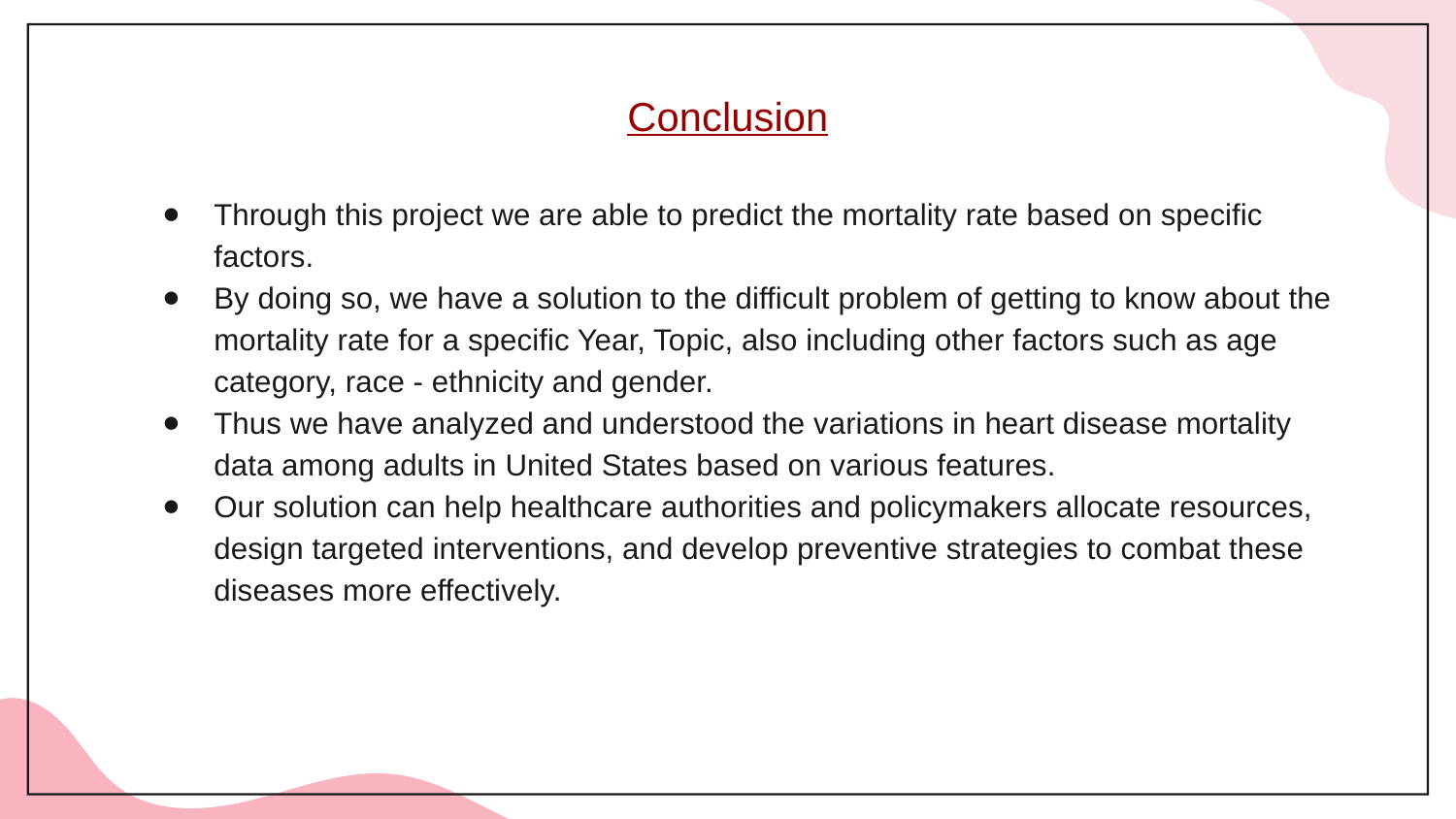

# Conclusion
Through this project we are able to predict the mortality rate based on specific factors.
By doing so, we have a solution to the difficult problem of getting to know about the mortality rate for a specific Year, Topic, also including other factors such as age category, race - ethnicity and gender.
Thus we have analyzed and understood the variations in heart disease mortality data among adults in United States based on various features.
Our solution can help healthcare authorities and policymakers allocate resources, design targeted interventions, and develop preventive strategies to combat these diseases more effectively.